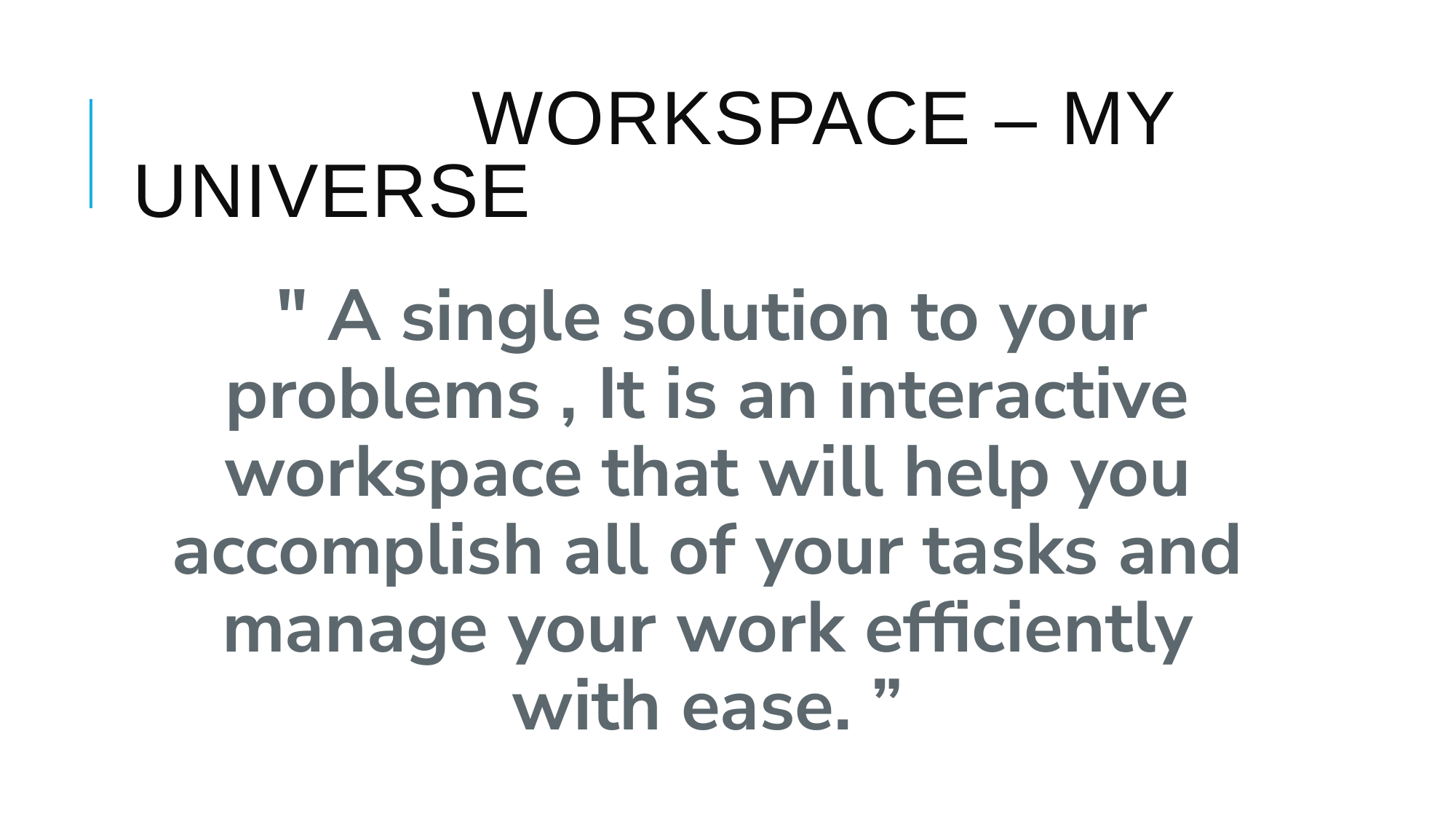

# WORKSPACE – MY UNIVERSE
" A single solution to your problems , It is an interactive workspace that will help you accomplish all of your tasks and manage your work efficiently with ease. ”